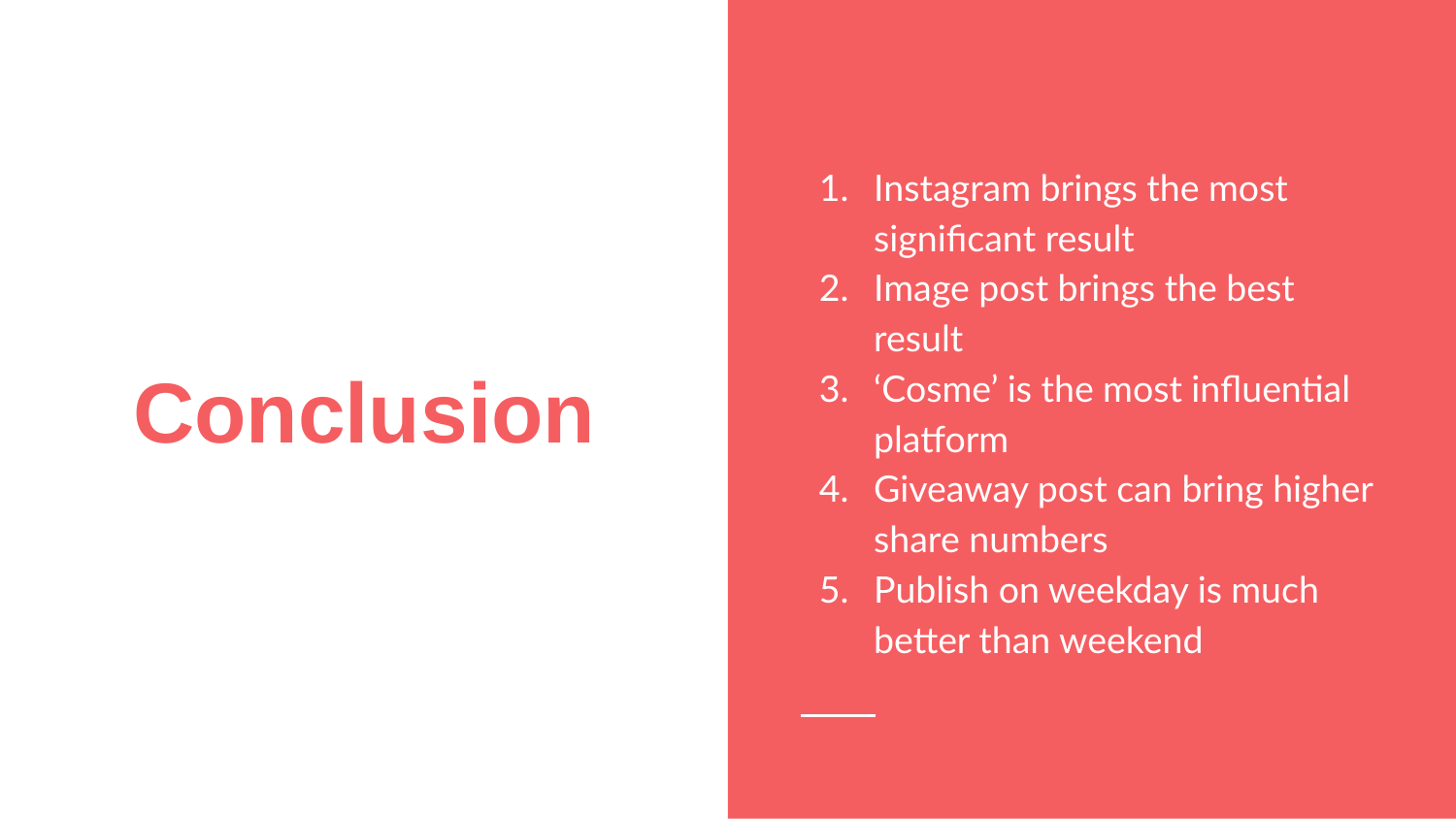

Instagram brings the most significant result
Image post brings the best result
‘Cosme’ is the most influential platform
Giveaway post can bring higher share numbers
Publish on weekday is much better than weekend
# Conclusion